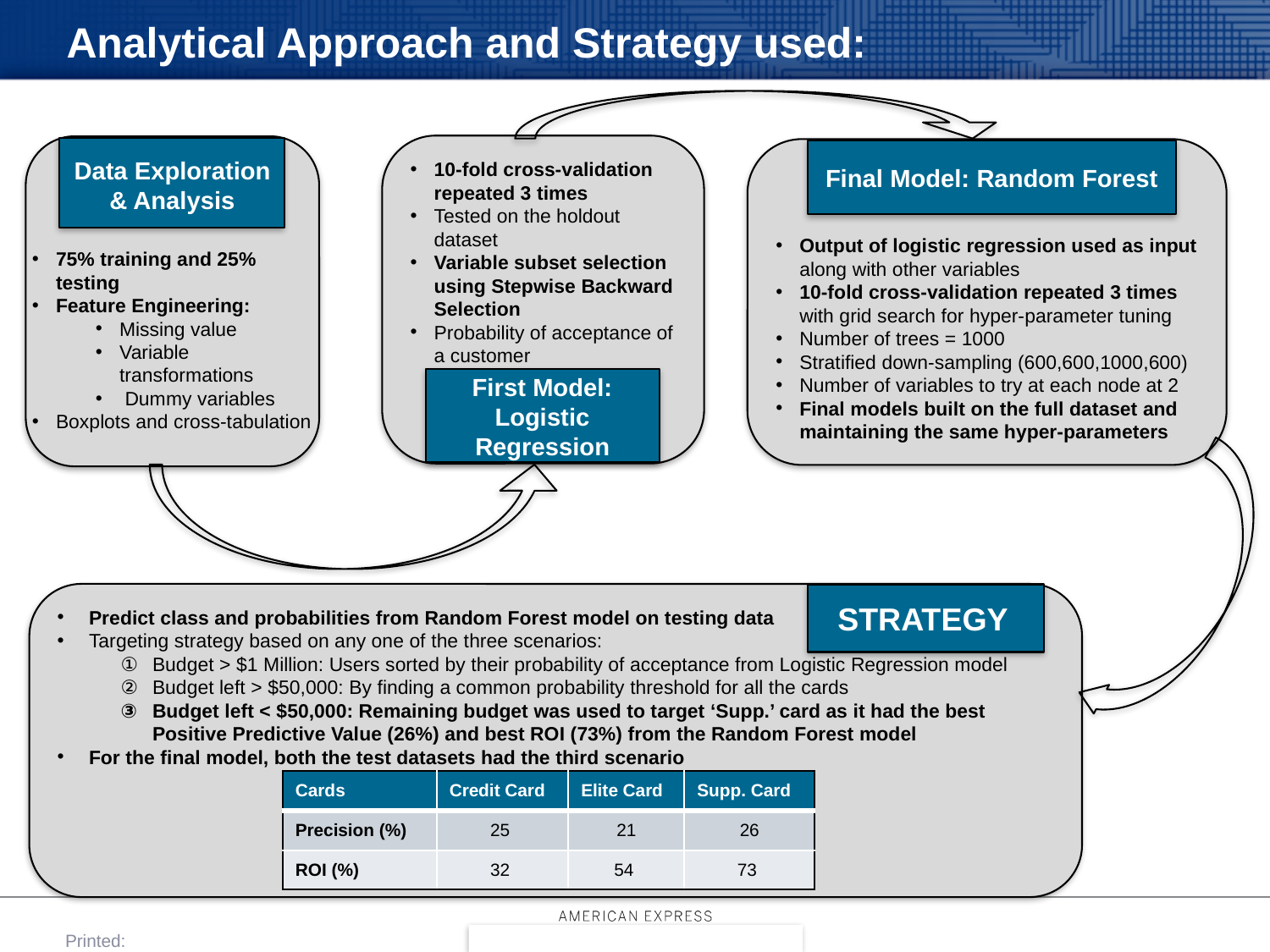

# Analytical Approach and Strategy used:

10-fold cross-validation repeated 3 times
Tested on the holdout dataset
Variable subset selection using Stepwise Backward Selection
Probability of acceptance of a customer

Output of logistic regression used as input along with other variables
10-fold cross-validation repeated 3 times with grid search for hyper-parameter tuning
Number of trees = 1000
Stratified down-sampling (600,600,1000,600)
Number of variables to try at each node at 2
Final models built on the full dataset and maintaining the same hyper-parameters
Final Model: Random Forest
Data Exploration & Analysis
75% training and 25% testing
Feature Engineering:
Missing value
Variable transformations
 Dummy variables
Boxplots and cross-tabulation
First Model: Logistic Regression

Predict class and probabilities from Random Forest model on testing data
Targeting strategy based on any one of the three scenarios:
Budget > $1 Million: Users sorted by their probability of acceptance from Logistic Regression model
Budget left > $50,000: By finding a common probability threshold for all the cards
Budget left < $50,000: Remaining budget was used to target ‘Supp.’ card as it had the best Positive Predictive Value (26%) and best ROI (73%) from the Random Forest model
For the final model, both the test datasets had the third scenario

STRATEGY
| Cards | Credit Card | Elite Card | Supp. Card |
| --- | --- | --- | --- |
| Precision (%) | 25 | 21 | 26 |
| ROI (%) | 32 | 54 | 73 |